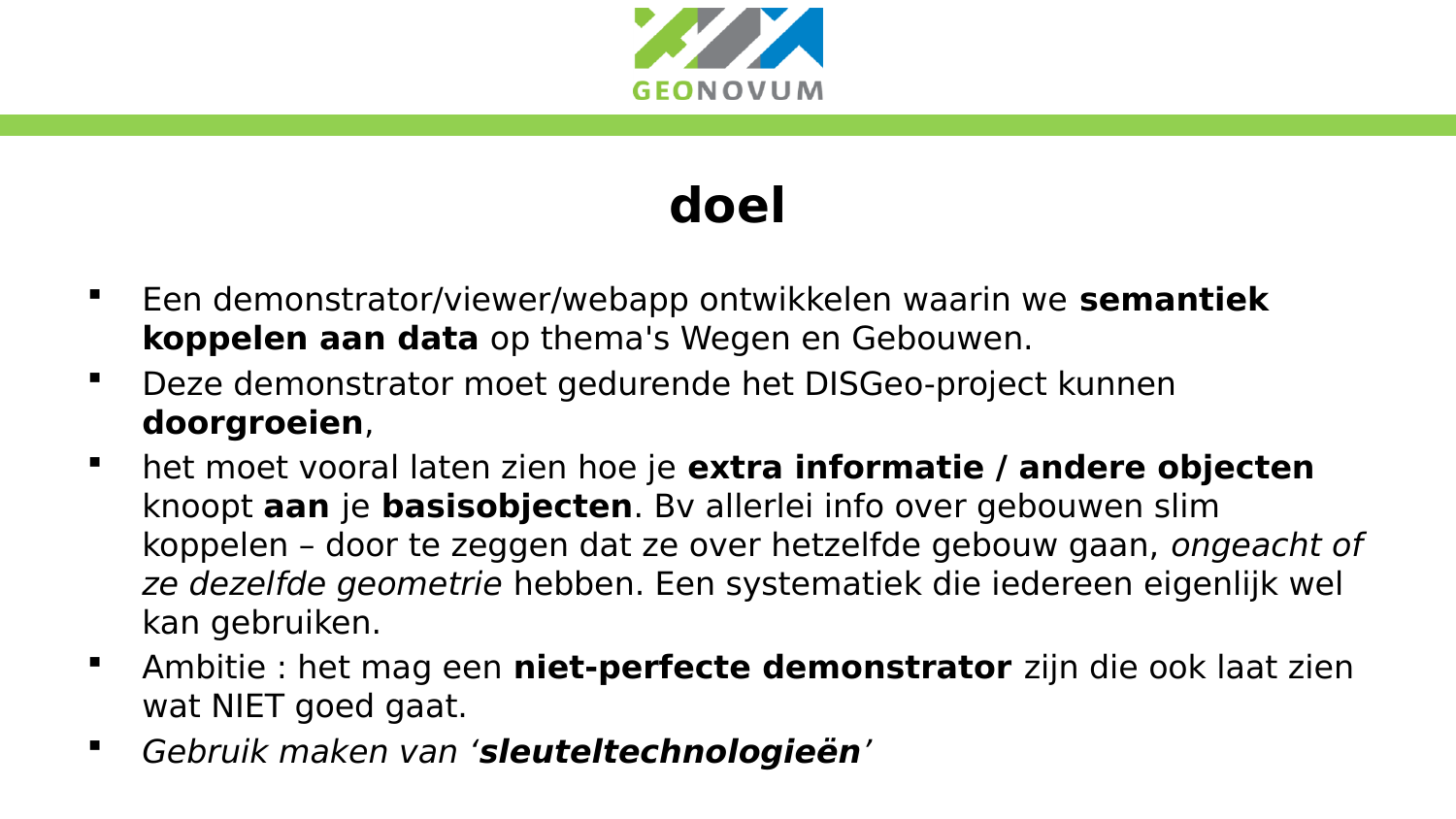

# doel
Een demonstrator/viewer/webapp ontwikkelen waarin we semantiek koppelen aan data op thema's Wegen en Gebouwen.
Deze demonstrator moet gedurende het DISGeo-project kunnen doorgroeien,
het moet vooral laten zien hoe je extra informatie / andere objecten knoopt aan je basisobjecten. Bv allerlei info over gebouwen slim koppelen – door te zeggen dat ze over hetzelfde gebouw gaan, ongeacht of ze dezelfde geometrie hebben. Een systematiek die iedereen eigenlijk wel kan gebruiken.
Ambitie : het mag een niet-perfecte demonstrator zijn die ook laat zien wat NIET goed gaat.
Gebruik maken van ‘sleuteltechnologieën’